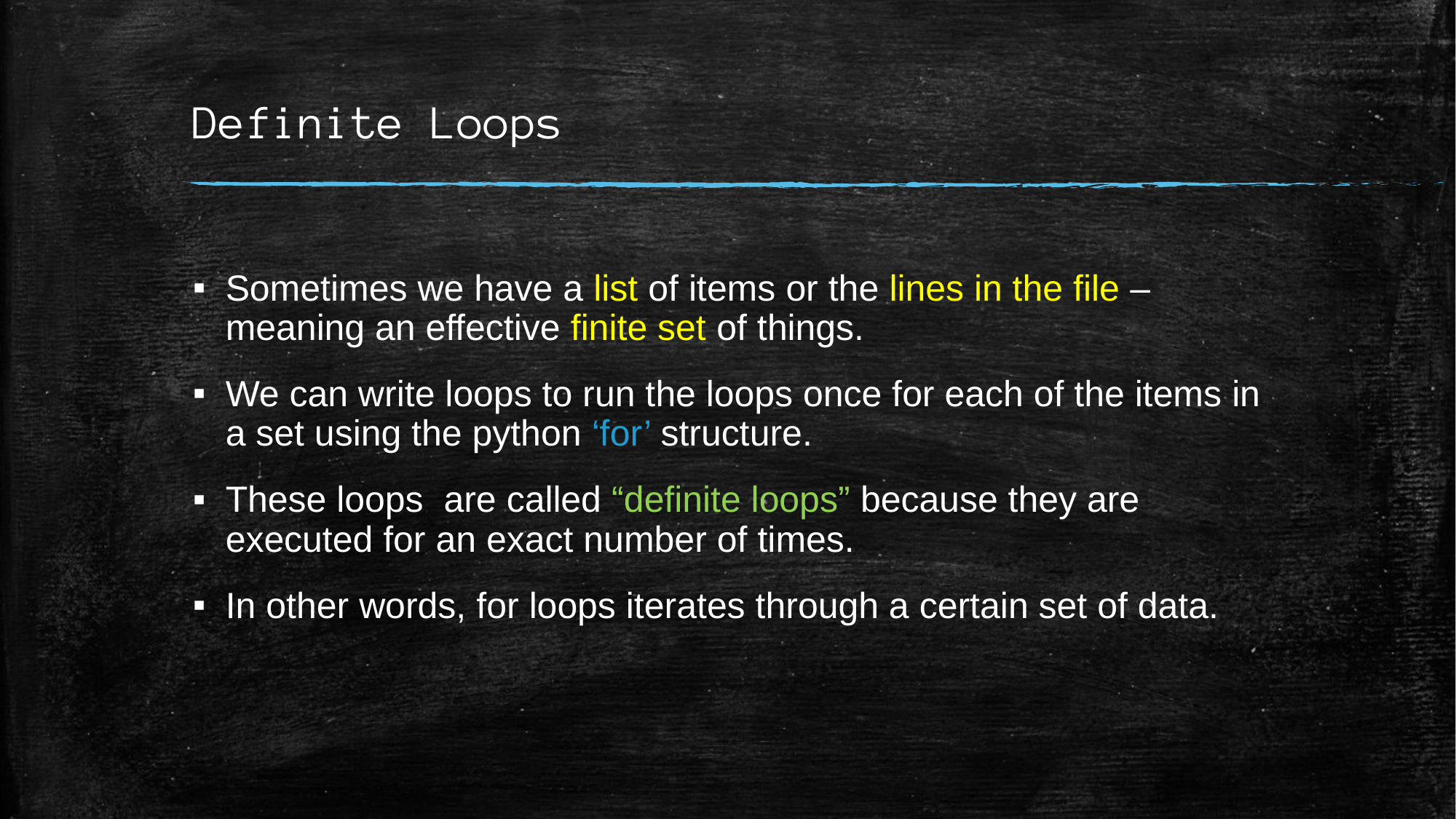

# Definite Loops
Sometimes we have a list of items or the lines in the file – meaning an effective finite set of things.
We can write loops to run the loops once for each of the items in a set using the python ‘for’ structure.
These loops  are called “definite loops” because they are executed for an exact number of times.
In other words, for loops iterates through a certain set of data.